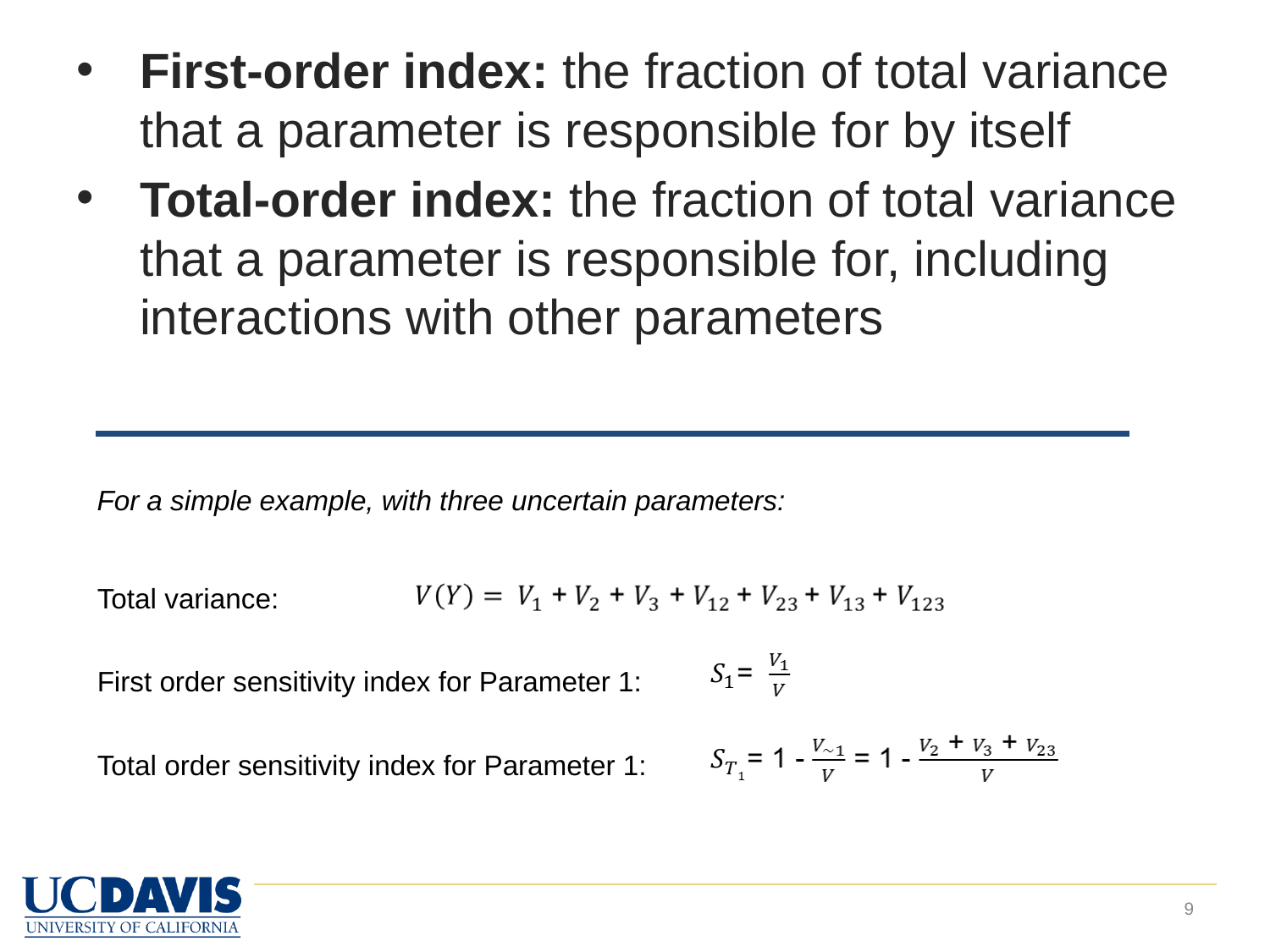

First-order index: the fraction of total variance that a parameter is responsible for by itself
Total-order index: the fraction of total variance that a parameter is responsible for, including interactions with other parameters
For a simple example, with three uncertain parameters:

Total variance:

First order sensitivity index for Parameter 1:
Total order sensitivity index for Parameter 1:
9